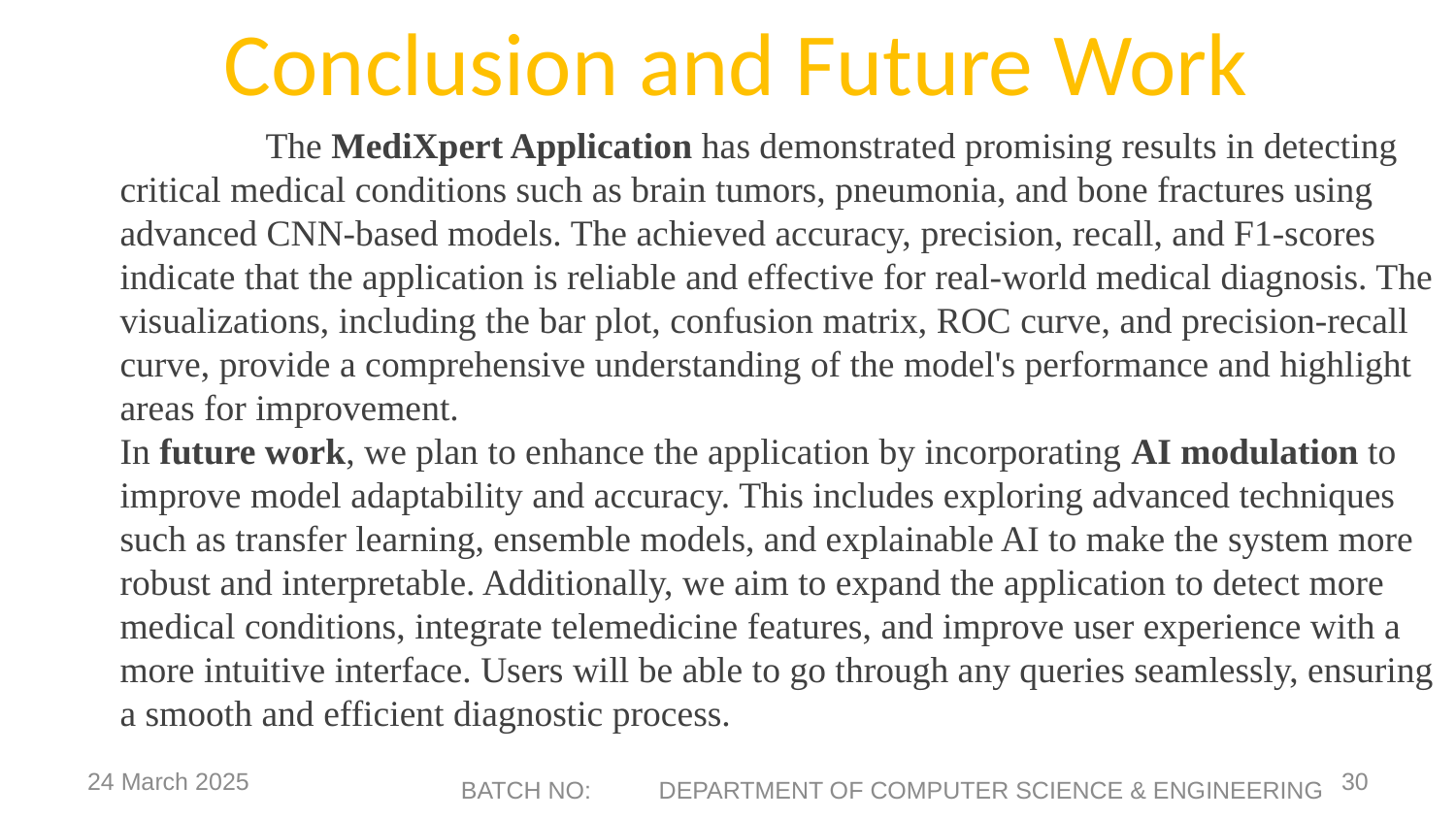

# Conclusion and Future Work
	The MediXpert Application has demonstrated promising results in detecting critical medical conditions such as brain tumors, pneumonia, and bone fractures using advanced CNN-based models. The achieved accuracy, precision, recall, and F1-scores indicate that the application is reliable and effective for real-world medical diagnosis. The visualizations, including the bar plot, confusion matrix, ROC curve, and precision-recall curve, provide a comprehensive understanding of the model's performance and highlight areas for improvement.
In future work, we plan to enhance the application by incorporating AI modulation to improve model adaptability and accuracy. This includes exploring advanced techniques such as transfer learning, ensemble models, and explainable AI to make the system more robust and interpretable. Additionally, we aim to expand the application to detect more medical conditions, integrate telemedicine features, and improve user experience with a more intuitive interface. Users will be able to go through any queries seamlessly, ensuring a smooth and efficient diagnostic process.

24 March 2025
30
BATCH NO:          DEPARTMENT OF COMPUTER SCIENCE & ENGINEERING